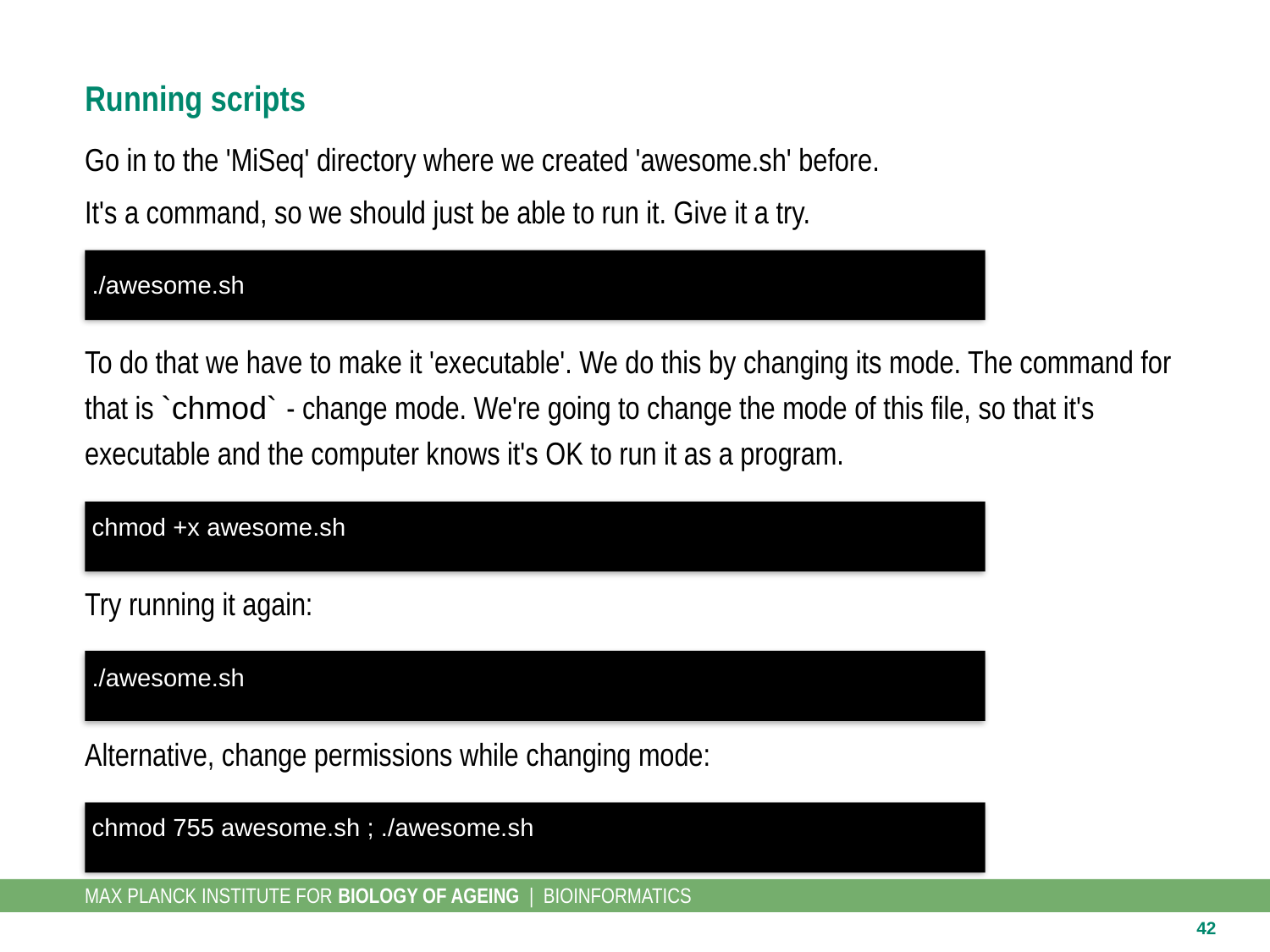

# Running scripts
Go in to the 'MiSeq' directory where we created 'awesome.sh' before.
It's a command, so we should just be able to run it. Give it a try.

 ./awesome.sh

To do that we have to make it 'executable'. We do this by changing its mode. The command for that is `chmod` - change mode. We're going to change the mode of this file, so that it's executable and the computer knows it's OK to run it as a program.

 chmod +x awesome.sh

Try running it again:

 ./awesome.sh

Alternative, change permissions while changing mode:

 chmod 755 awesome.sh ; ./awesome.sh

42